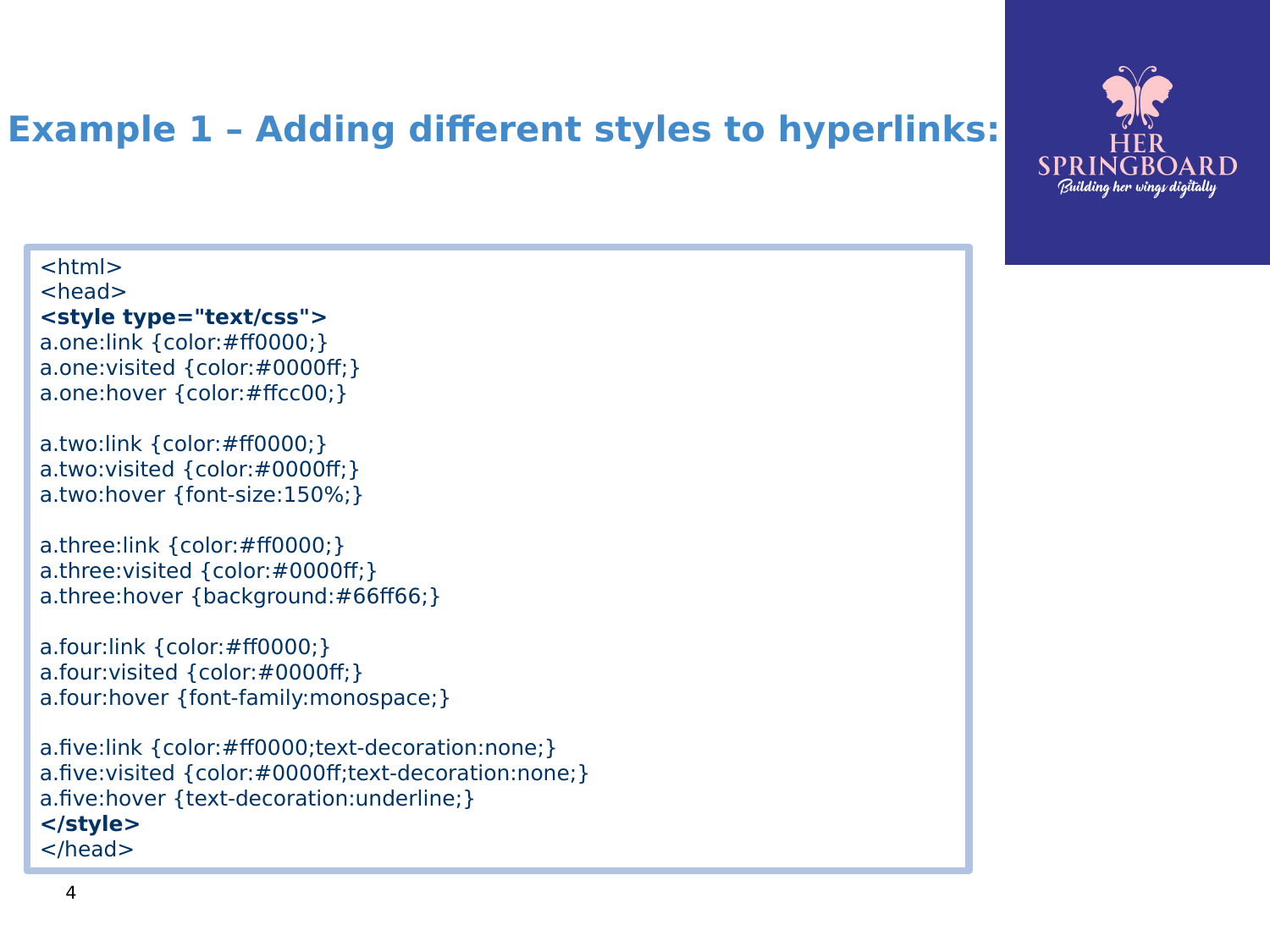

# 9.1 Styling Links
Example 1 – Adding different styles to hyperlinks:
<html>
<head>
<style type="text/css">
a.one:link {color:#ff0000;}
a.one:visited {color:#0000ff;}
a.one:hover {color:#ffcc00;}

a.two:link {color:#ff0000;}
a.two:visited {color:#0000ff;}
a.two:hover {font-size:150%;}

a.three:link {color:#ff0000;}
a.three:visited {color:#0000ff;}
a.three:hover {background:#66ff66;}

a.four:link {color:#ff0000;}
a.four:visited {color:#0000ff;}
a.four:hover {font-family:monospace;}

a.five:link {color:#ff0000;text-decoration:none;}
a.five:visited {color:#0000ff;text-decoration:none;}
a.five:hover {text-decoration:underline;}
</style>
</head>

4